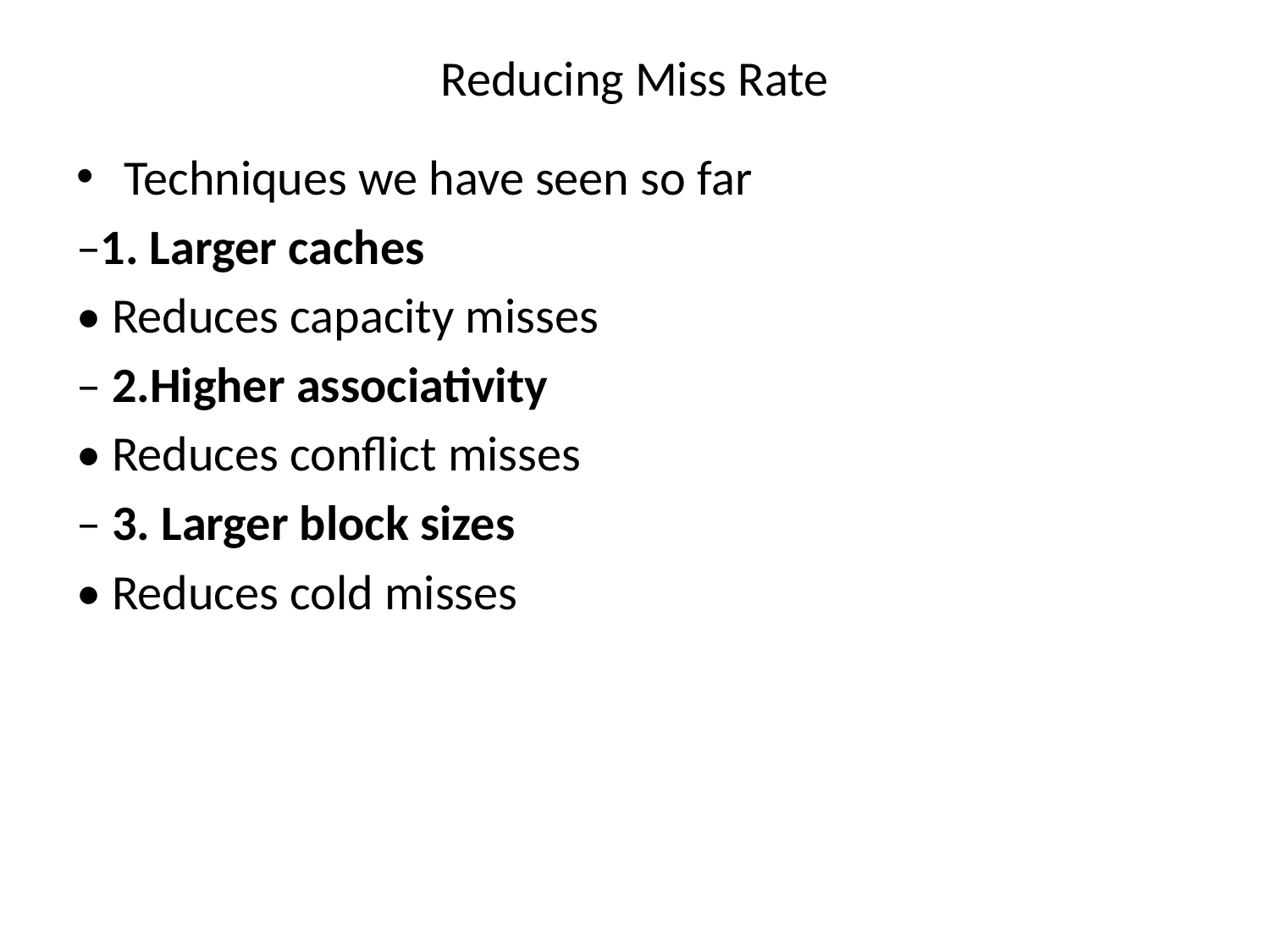

# Reducing Miss Rate
Techniques we have seen so far
–1. Larger caches
• Reduces capacity misses
– 2.Higher associativity
• Reduces conflict misses
– 3. Larger block sizes
• Reduces cold misses